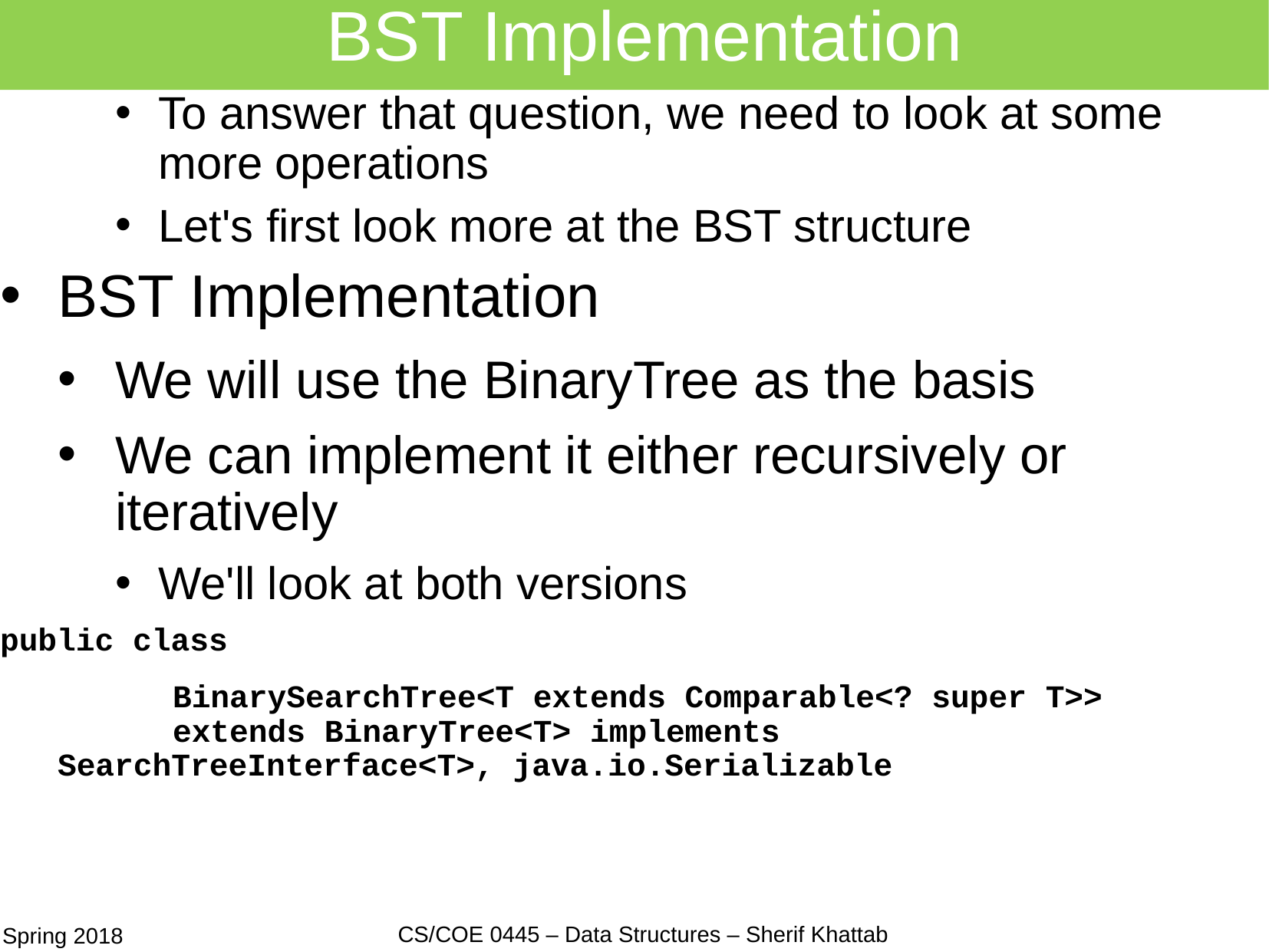

# BST Implementation
To answer that question, we need to look at some more operations
Let's first look more at the BST structure
BST Implementation
We will use the BinaryTree as the basis
We can implement it either recursively or iteratively
We'll look at both versions
public class
		BinarySearchTree<T extends Comparable<? super T>> 		extends BinaryTree<T> implements 				SearchTreeInterface<T>, java.io.Serializable

11
CS/COE 0445 – Data Structures – Sherif Khattab
Spring 2018